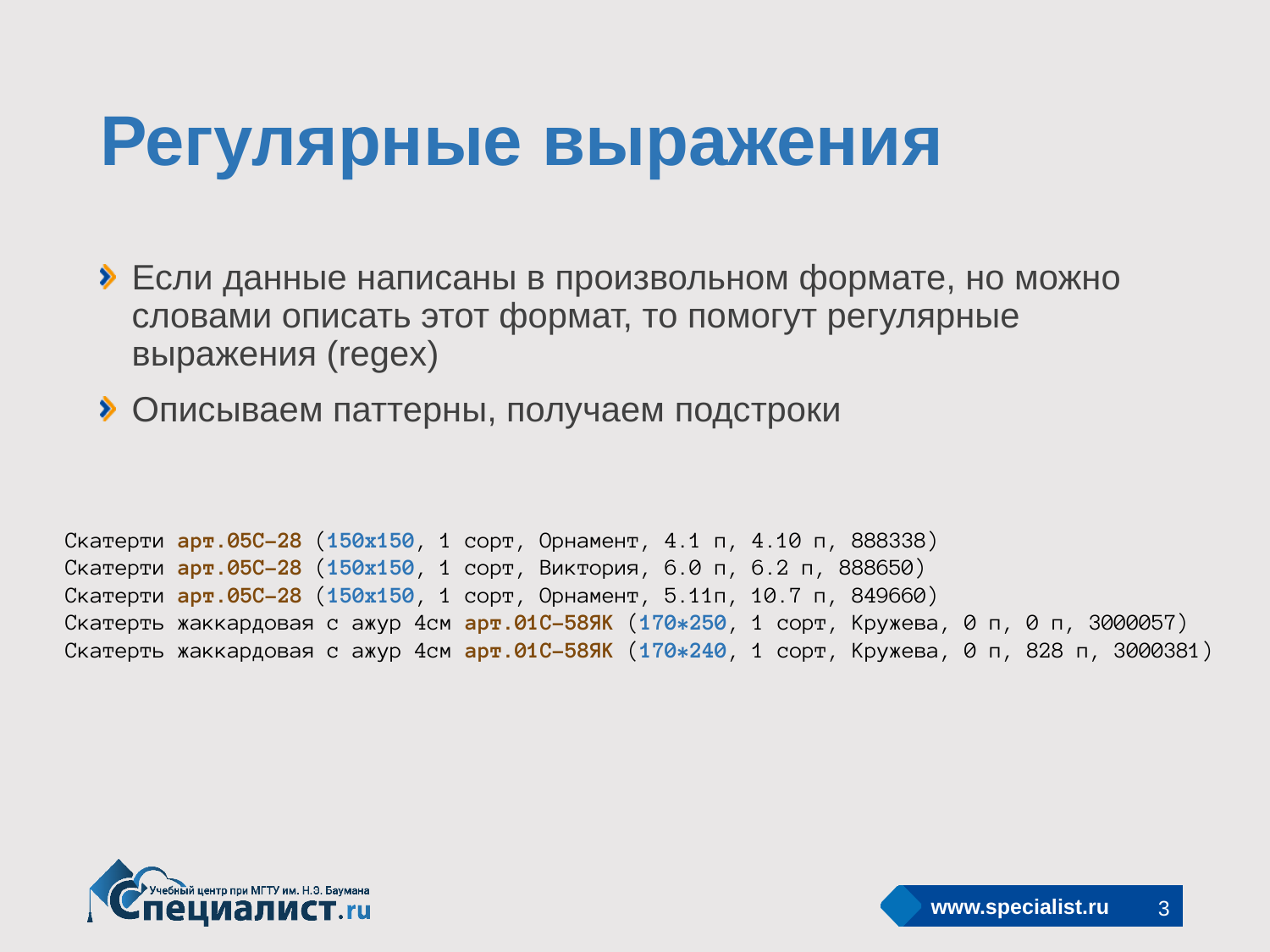

# Регулярные выражения
Если данные написаны в произвольном формате, но можно словами описать этот формат, то помогут регулярные выражения (regex)
Описываем паттерны, получаем подстроки
Скатерти арт.05С-28 (150х150, 1 сорт, Орнамент, 4.1 п, 4.10 п, 888338)
Скатерти арт.05С-28 (150х150, 1 сорт, Виктория, 6.0 п, 6.2 п, 888650)
Скатерти арт.05С-28 (150х150, 1 сорт, Орнамент, 5.11п, 10.7 п, 849660)
Скатерть жаккардовая с ажур 4см арт.01С-58ЯК (170*250, 1 сорт, Кружева, 0 п, 0 п, 3000057)
Скатерть жаккардовая с ажур 4см арт.01С-58ЯК (170*240, 1 сорт, Кружева, 0 п, 828 п, 3000381)

3